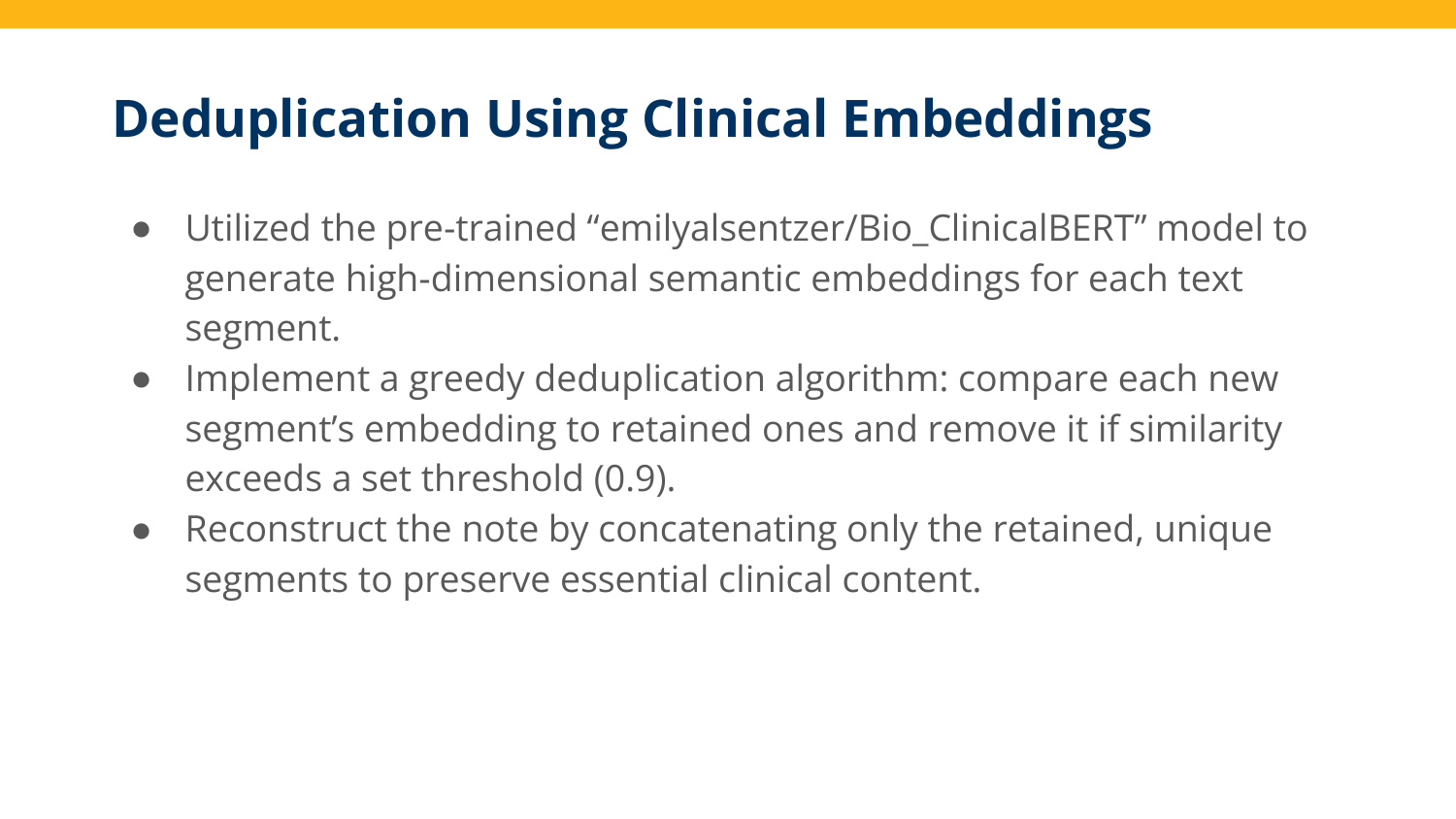

# Deduplication Using Clinical Embeddings
Utilized the pre‑trained “emilyalsentzer/Bio_ClinicalBERT” model to generate high‑dimensional semantic embeddings for each text segment.
Implement a greedy deduplication algorithm: compare each new segment’s embedding to retained ones and remove it if similarity exceeds a set threshold (0.9).
Reconstruct the note by concatenating only the retained, unique segments to preserve essential clinical content.